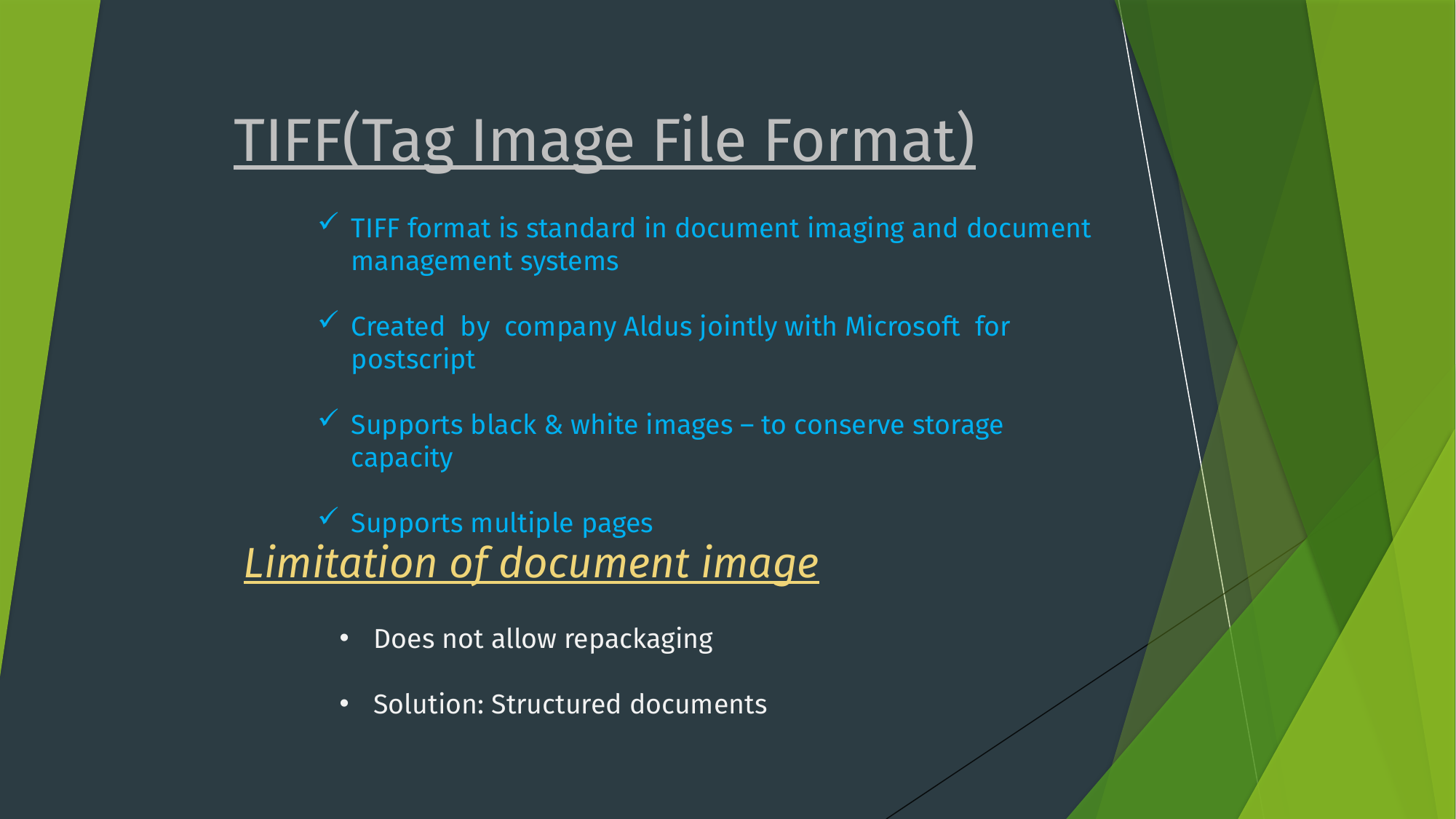

TIFF(Tag Image File Format)
TIFF format is standard in document imaging and document management systems

Created  by  company Aldus jointly with Microsoft  for  postscript

Supports black & white images – to conserve storage capacity

Supports multiple pages
Limitation of document image
Does not allow repackaging

Solution: Structured documents